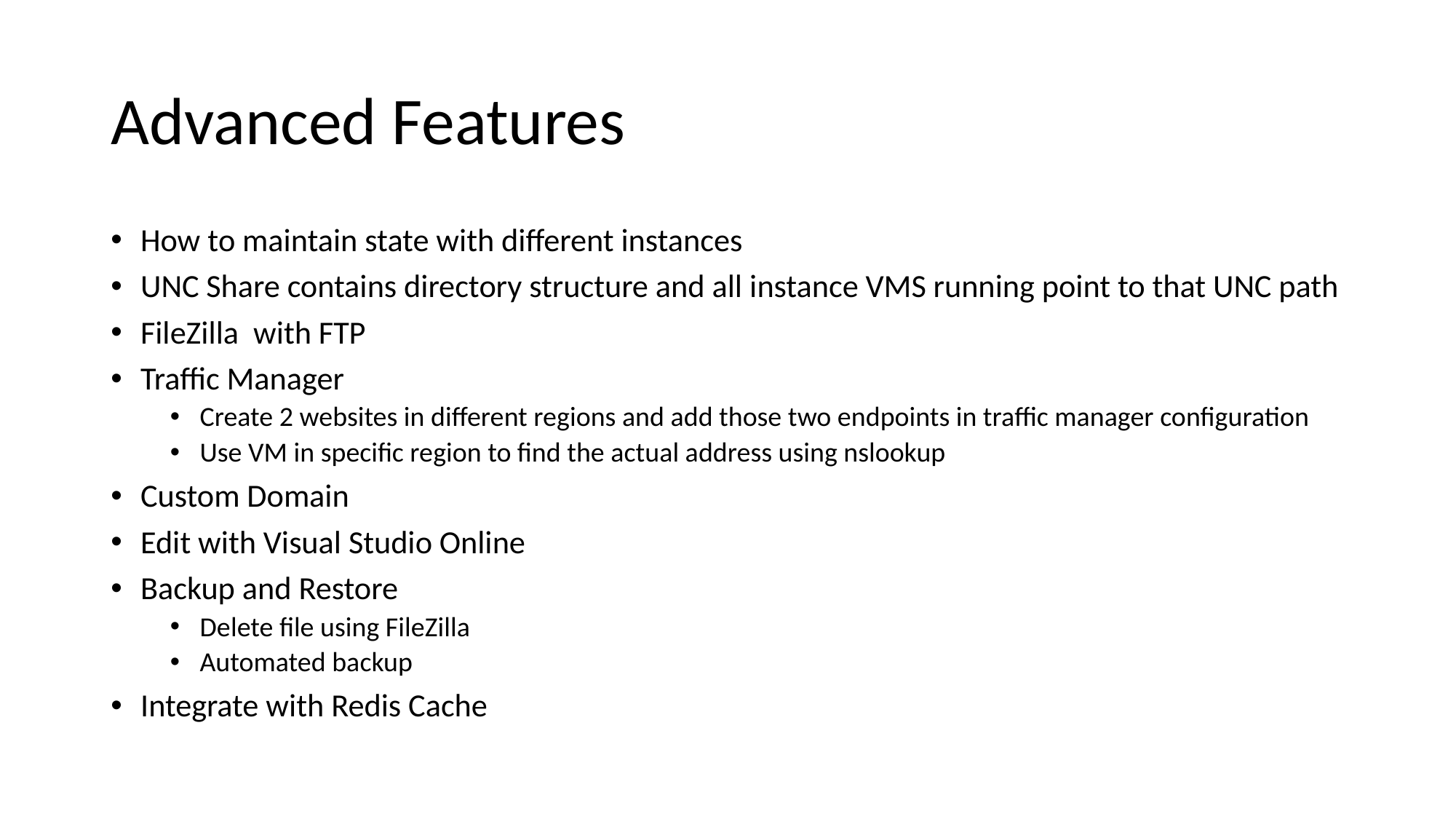

# Advanced Features
How to maintain state with different instances
UNC Share contains directory structure and all instance VMS running point to that UNC path
FileZilla  with FTP
Traffic Manager
Create 2 websites in different regions and add those two endpoints in traffic manager configuration
Use VM in specific region to find the actual address using nslookup
Custom Domain
Edit with Visual Studio Online
Backup and Restore
Delete file using FileZilla
Automated backup
Integrate with Redis Cache